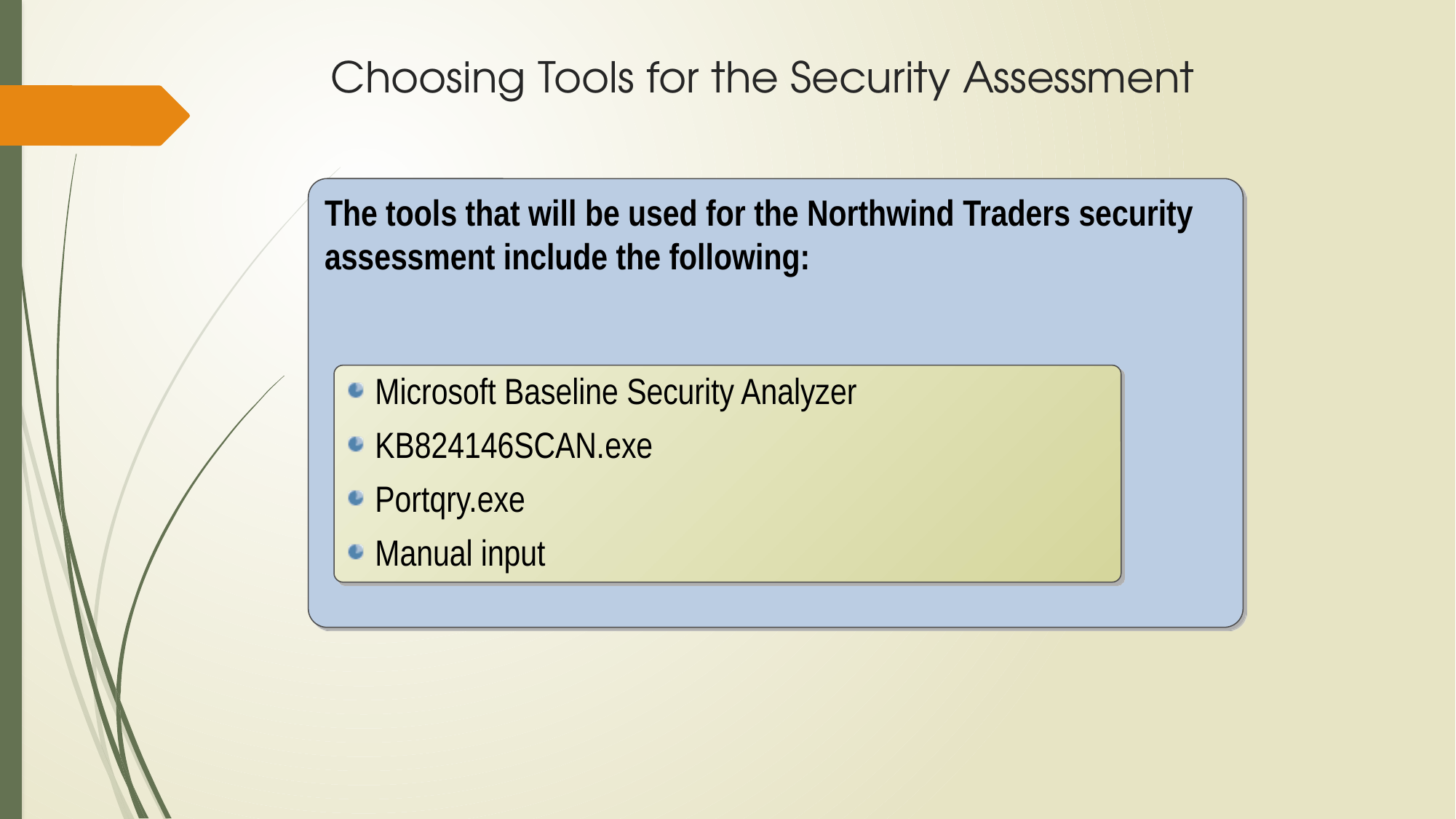

# Choosing Tools for the Security Assessment
The tools that will be used for the Northwind Traders security assessment include the following:
Microsoft Baseline Security Analyzer
KB824146SCAN.exe
Portqry.exe
Manual input